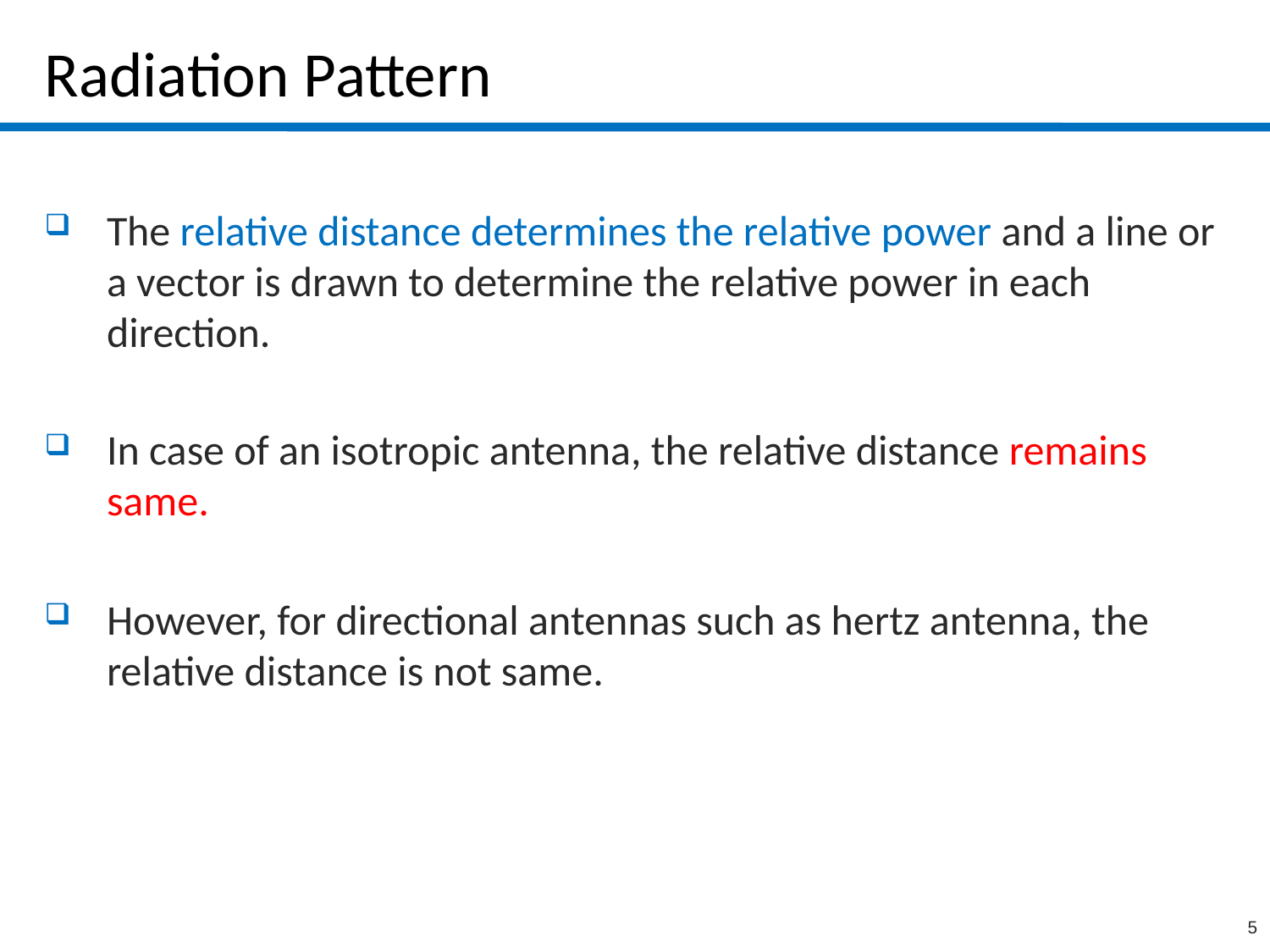

# Radiation Pattern

The relative distance determines the relative power and a line or a vector is drawn to determine the relative power in each direction.

In case of an isotropic antenna, the relative distance remains same.

However, for directional antennas such as hertz antenna, the relative distance is not same.

5